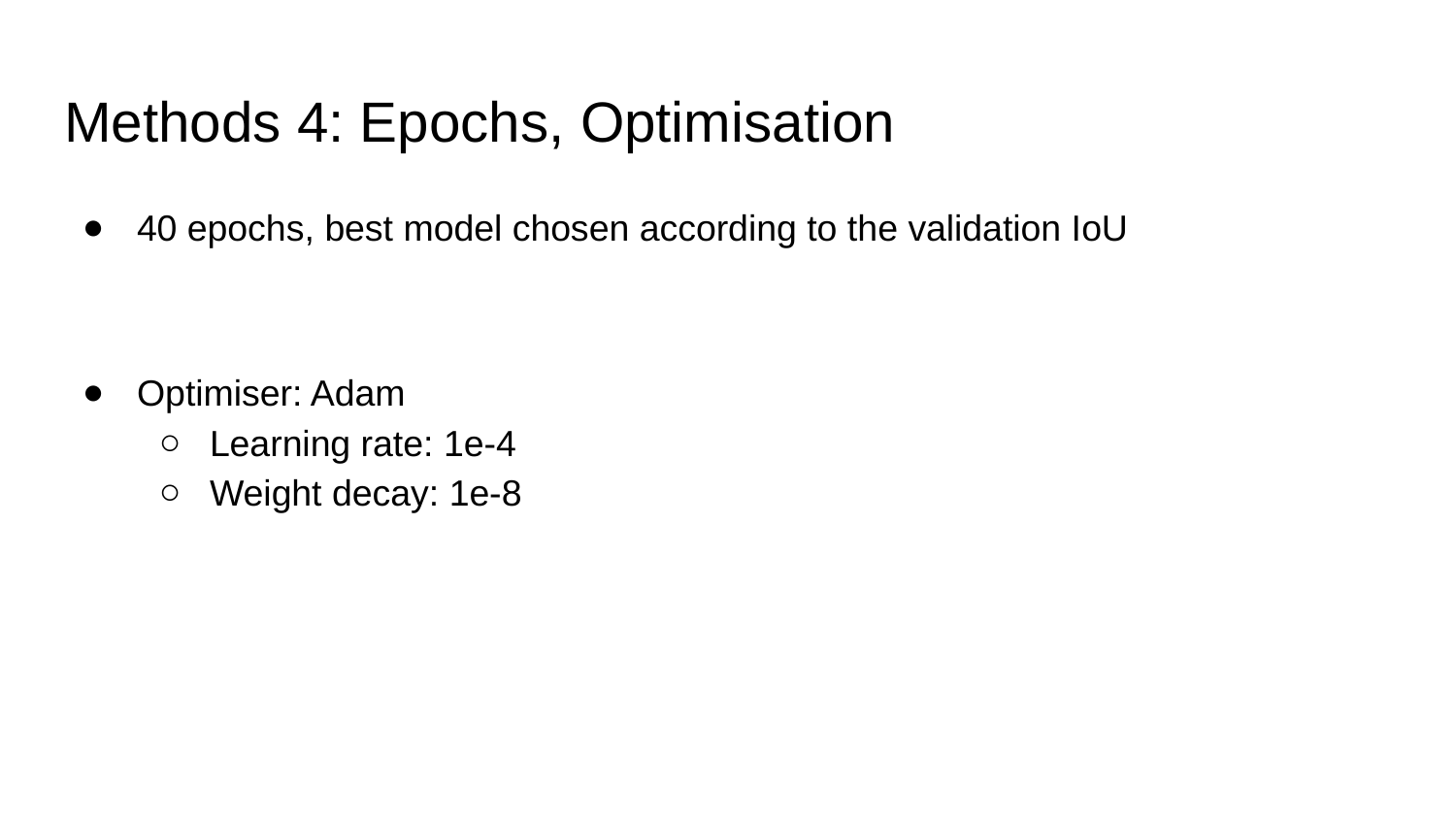

# Methods 4: Epochs, Optimisation
40 epochs, best model chosen according to the validation IoU

Optimiser: Adam
Learning rate: 1e-4
Weight decay: 1e-8